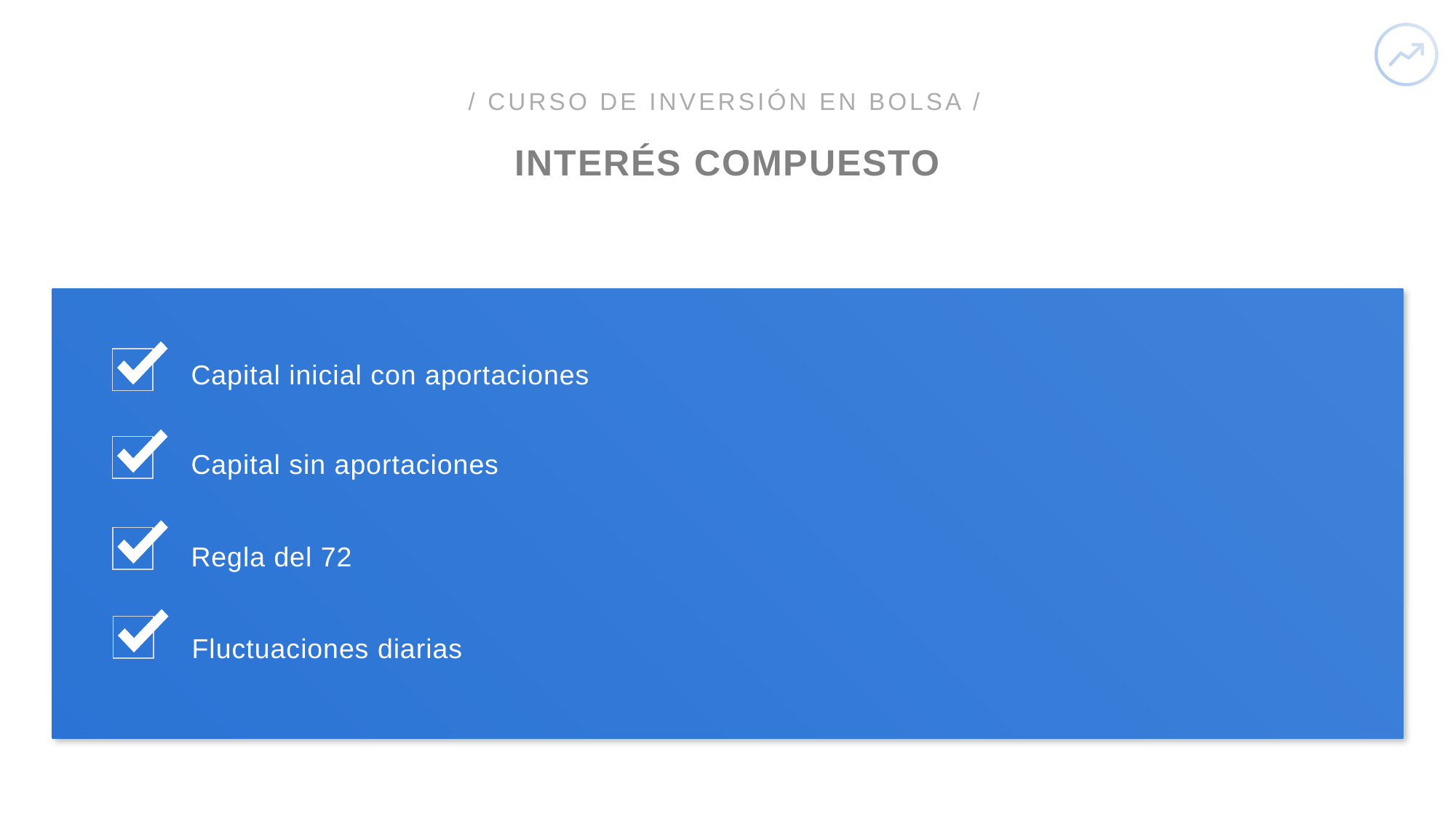

/ CURSO DE INVERSIÓN EN BOLSA /
INTERÉS COMPUESTO

Capital inicial con aportaciones

Capital sin aportaciones

Regla del 72

Fluctuaciones diarias